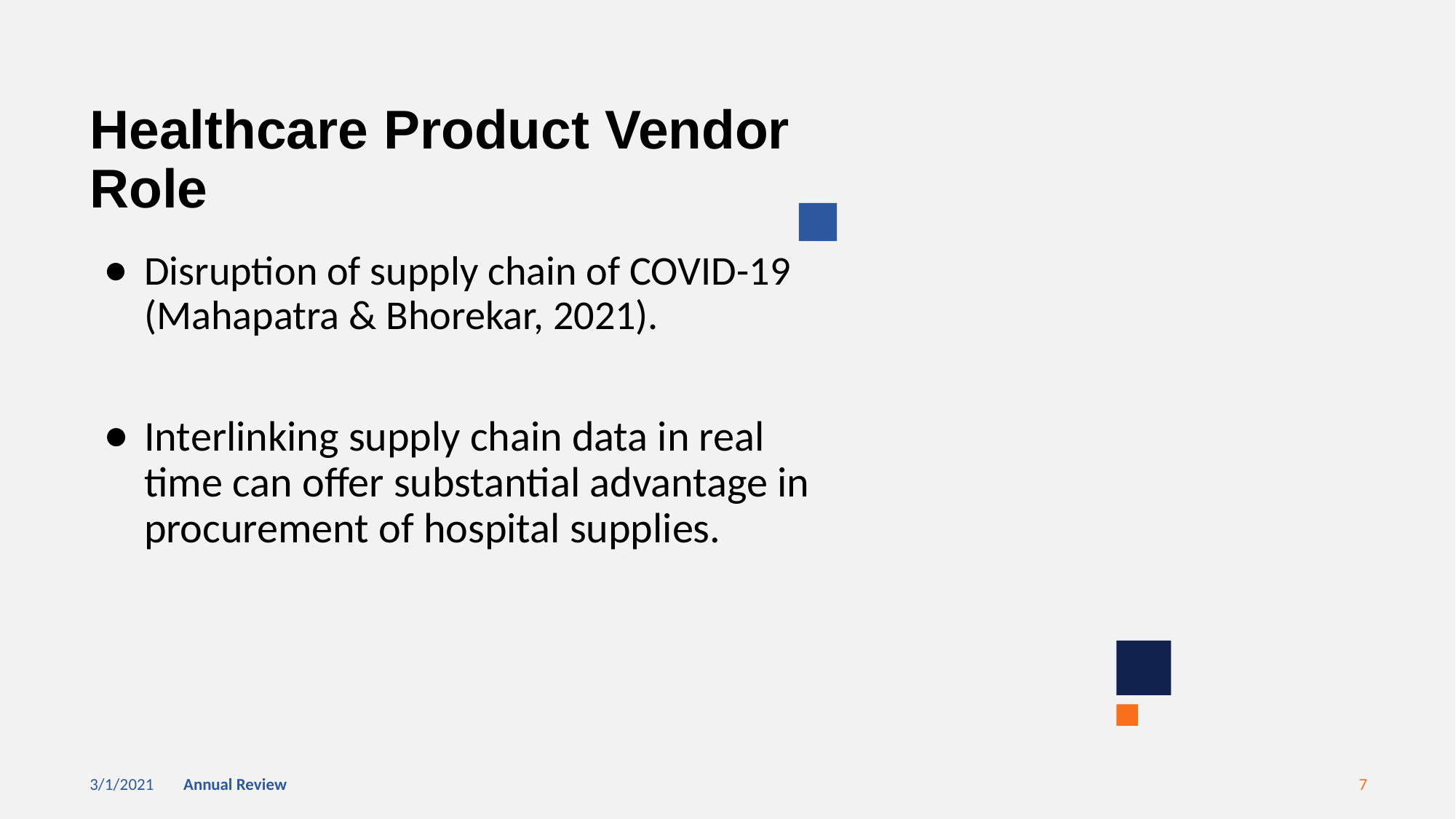

# Healthcare Product Vendor Role
Disruption of supply chain of COVID-19 (Mahapatra & Bhorekar, 2021).

Interlinking supply chain data in real time can offer substantial advantage in procurement of hospital supplies.